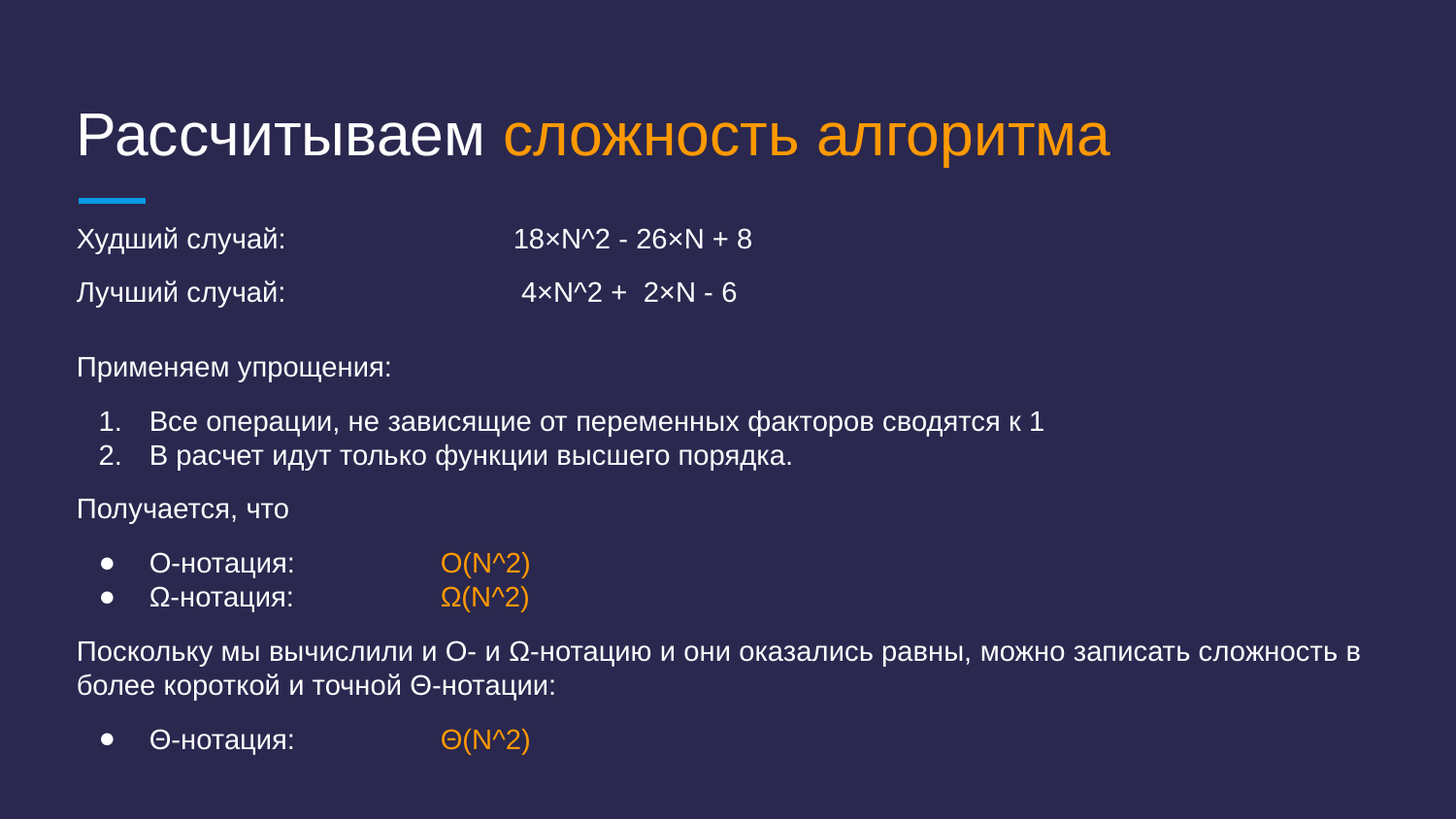

# Рассчитываем сложность алгоритма
Худший случай:		18×N^2 - 26×N + 8
Лучший случай:		 4×N^2 +  2×N - 6
Применяем упрощения:
Все операции, не зависящие от переменных факторов сводятся к 1
В расчет идут только функции высшего порядка.
Получается, что
O-нотация:	O(N^2)
Ω-нотация:		Ω(N^2)
Поскольку мы вычислили и O- и Ω-нотацию и они оказались равны, можно записать сложность в более короткой и точной Θ-нотации:
Θ-нотация:	Θ(N^2)